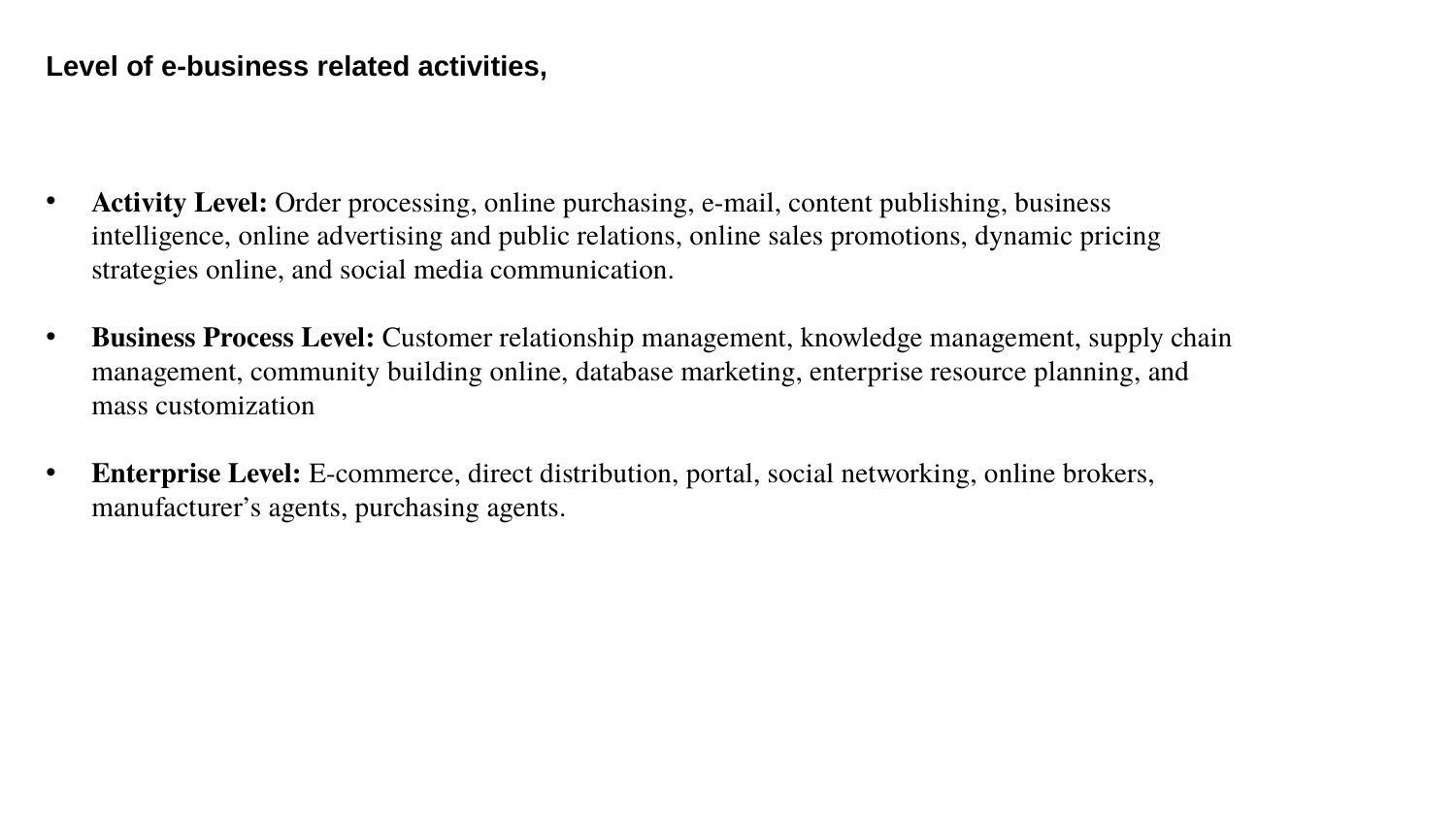

Level of e-business related activities,
Activity Level: Order processing, online purchasing, e-mail, content publishing, business intelligence, online advertising and public relations, online sales promotions, dynamic pricing strategies online, and social media communication.

Business Process Level: Customer relationship management, knowledge management, supply chain management, community building online, database marketing, enterprise resource planning, and mass customization

Enterprise Level: E-commerce, direct distribution, portal, social networking, online brokers, manufacturer’s agents, purchasing agents.